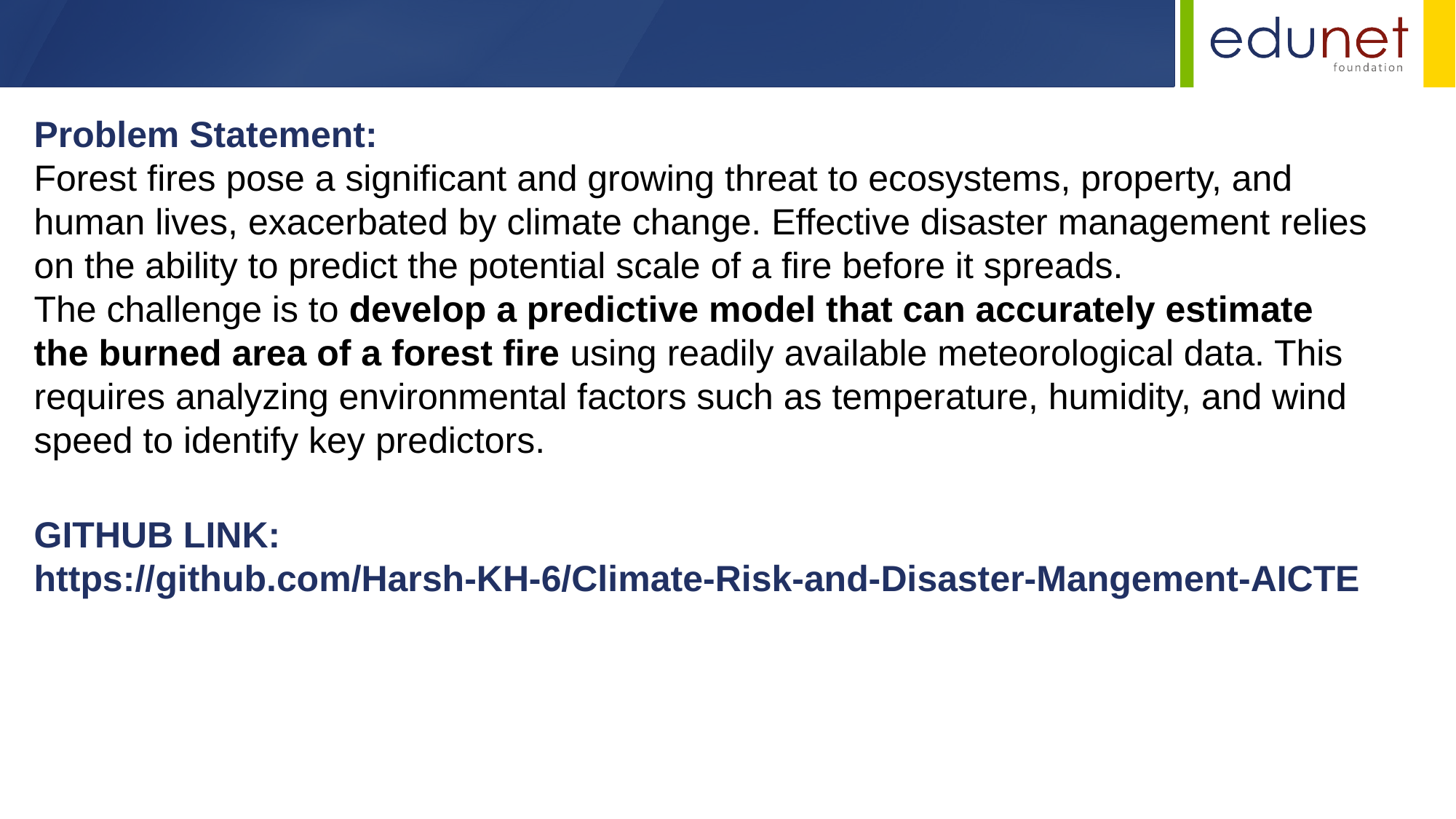

Problem Statement:
Forest fires pose a significant and growing threat to ecosystems, property, and human lives, exacerbated by climate change. Effective disaster management relies on the ability to predict the potential scale of a fire before it spreads.
The challenge is to develop a predictive model that can accurately estimate the burned area of a forest fire using readily available meteorological data. This requires analyzing environmental factors such as temperature, humidity, and wind speed to identify key predictors.

GITHUB LINK:
https://github.com/Harsh-KH-6/Climate-Risk-and-Disaster-Mangement-AICTE